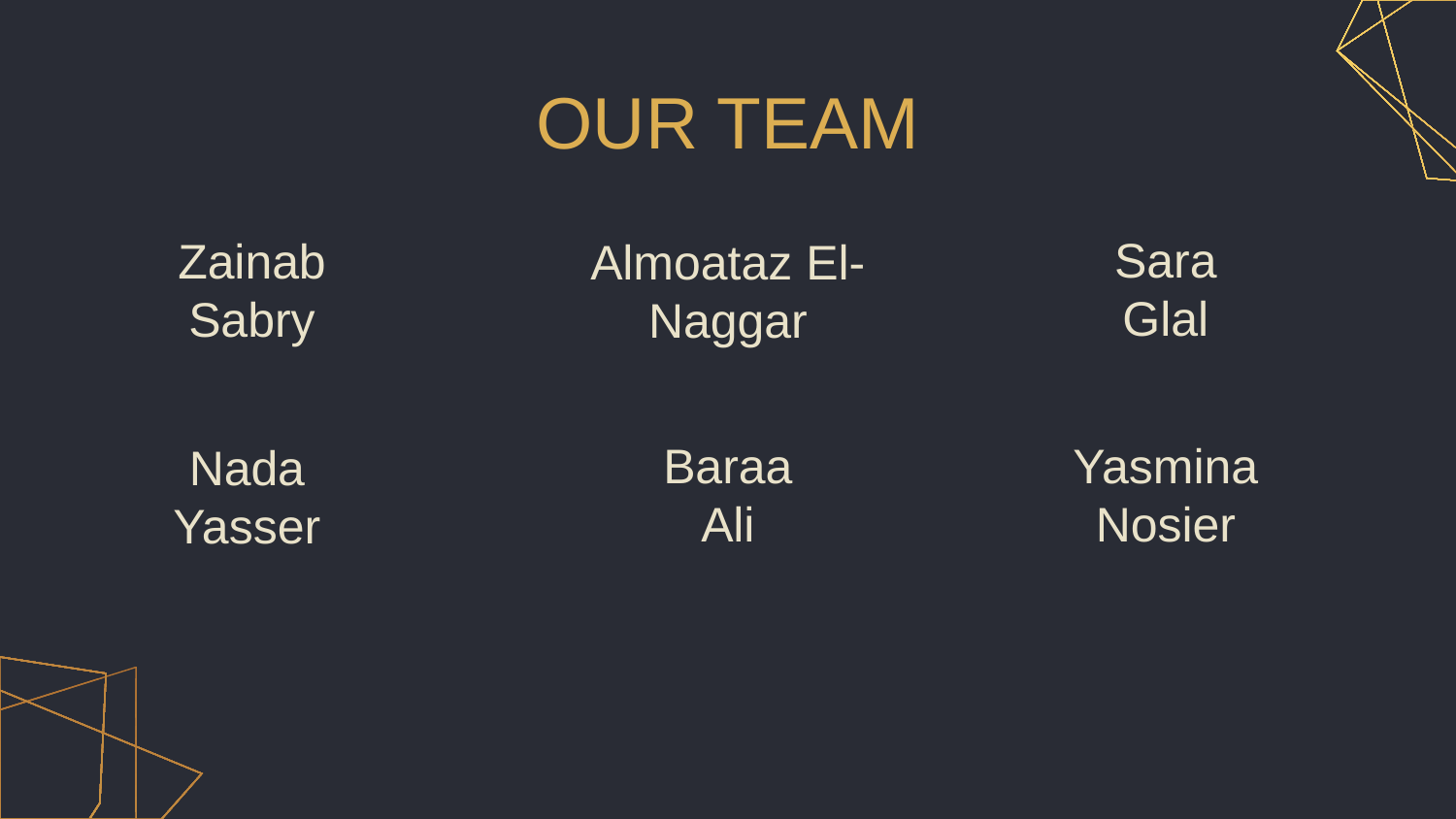

# OUR TEAM
Sara Glal
Zainab Sabry
Almoataz El-Naggar
Baraa Ali
Yasmina Nosier
Nada Yasser